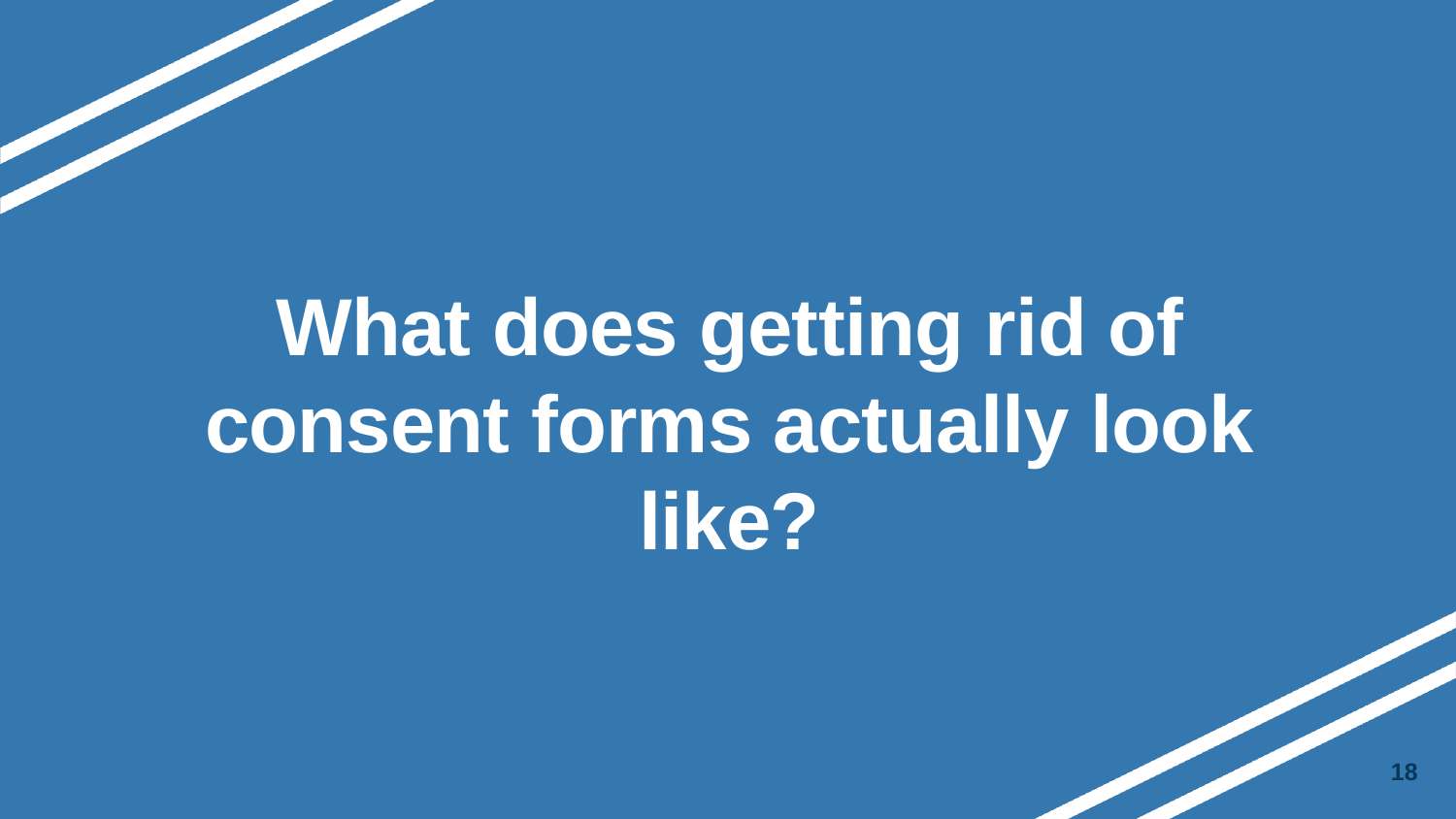

# What does getting rid of consent forms actually look like?
18